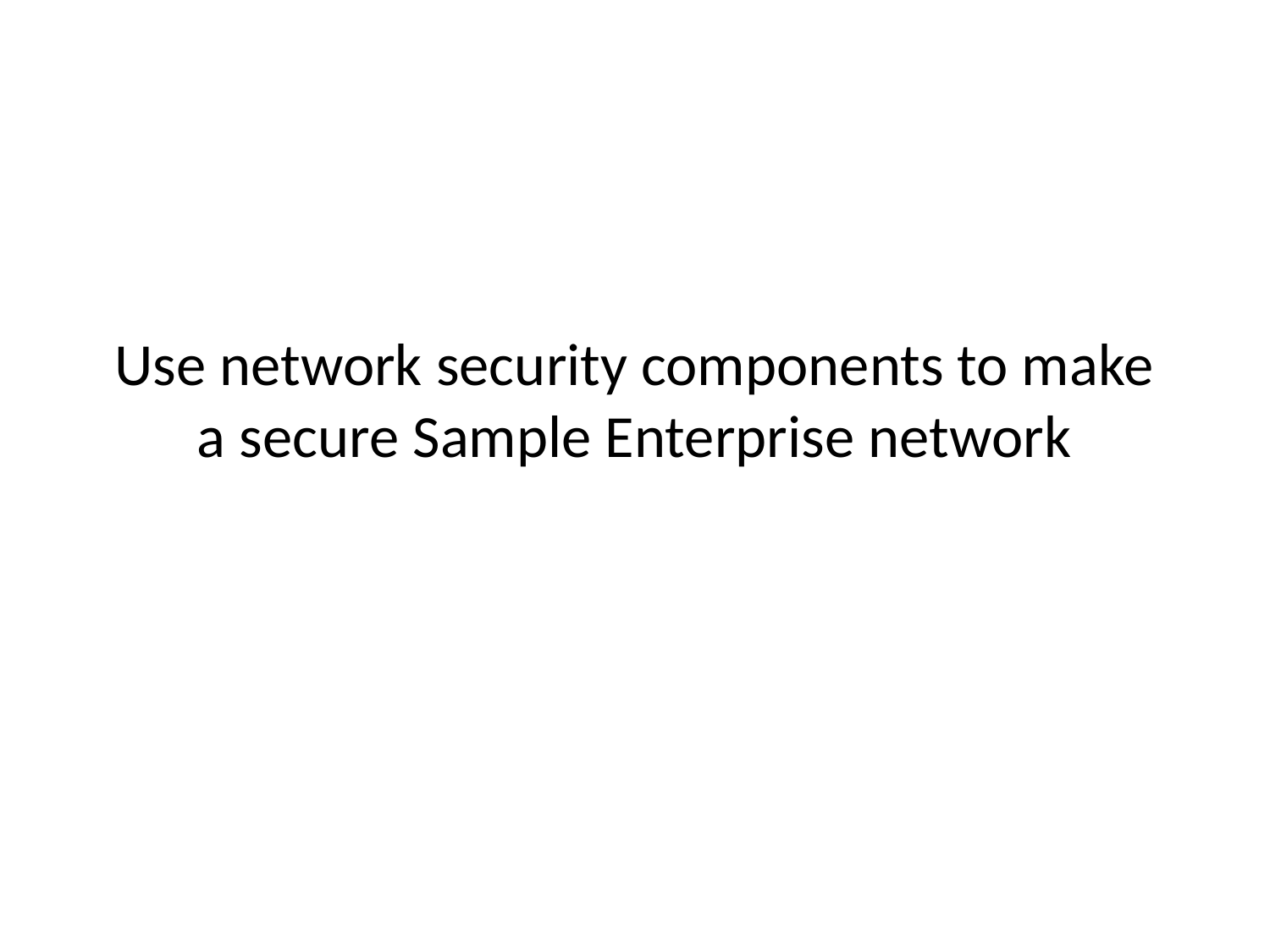

# Use network security components to make a secure Sample Enterprise network